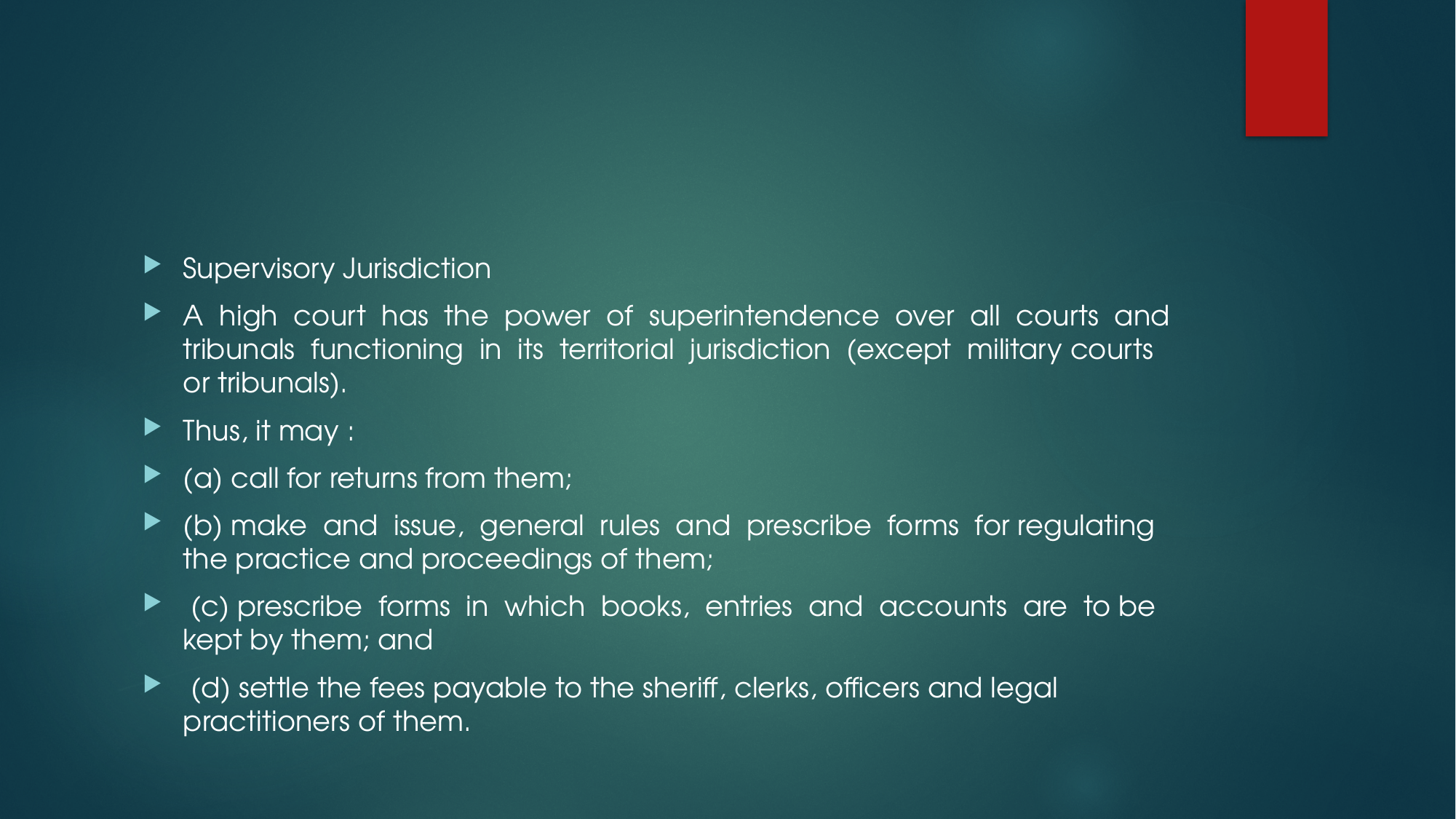

#
Supervisory Jurisdiction
A  high  court  has  the  power  of  superintendence  over  all  courts  and tribunals  functioning  in  its  territorial  jurisdiction  (except  military courts or tribunals).
Thus, it may :
(a) call for returns from them;
(b) make  and  issue,  general  rules  and  prescribe  forms  for regulating the practice and proceedings of them;
 (c) prescribe  forms  in  which  books,  entries  and  accounts  are  to be kept by them; and
 (d) settle the fees payable to the sheriff, clerks, officers and legal practitioners of them.